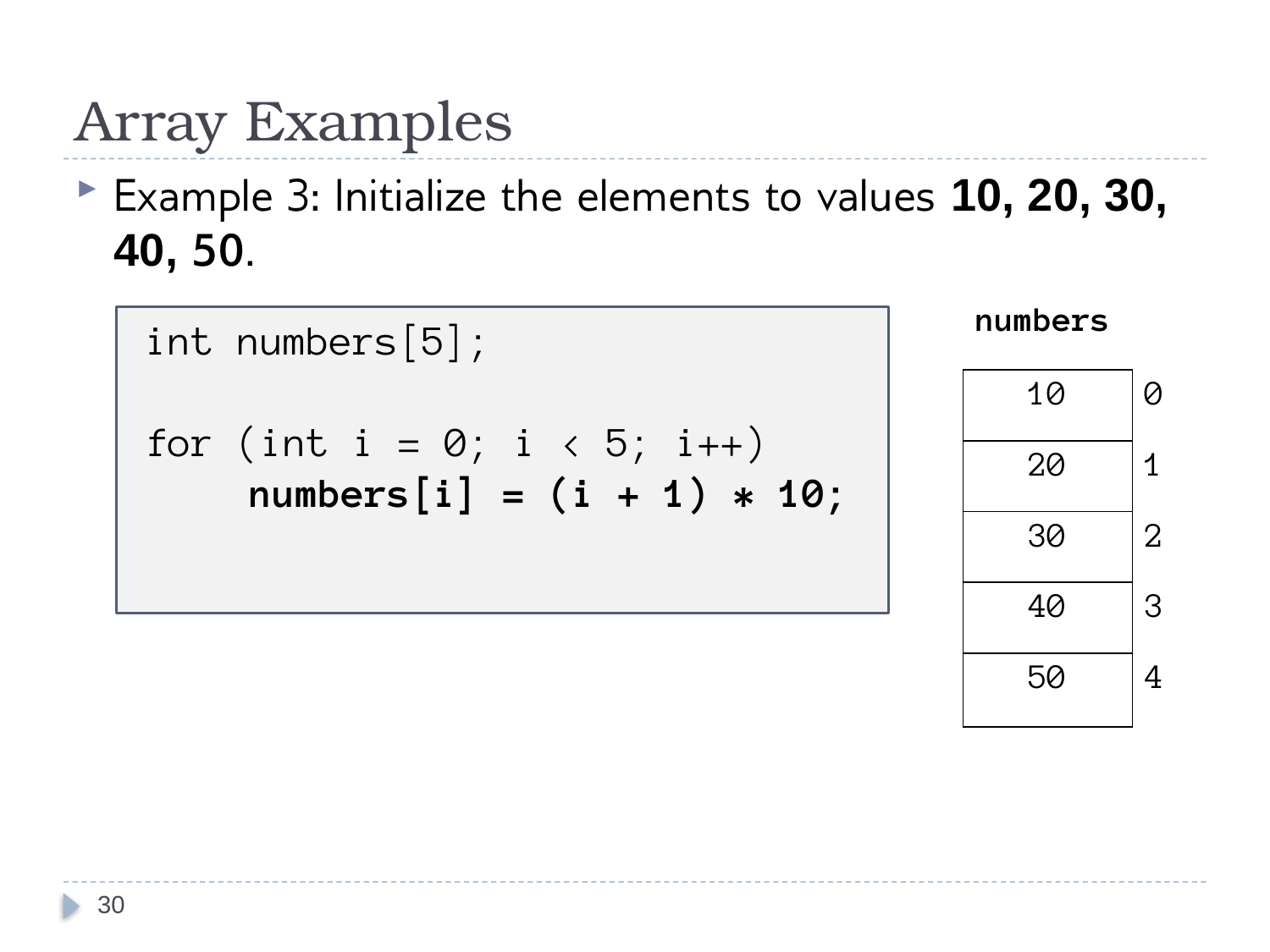

# Array Examples
Example 3: Initialize the elements to values 10, 20, 30, 40, 50.

| numbers |  |
| --- | --- |
| 10 | 0 |
| 20 | 1 |
| 30 | 2 |
| 40 | 3 |
| 50 | 4 |
 int numbers[5];

 for (int i = 0; i < 5; i++)
 	numbers[i] = (i + 1) * 10;

30